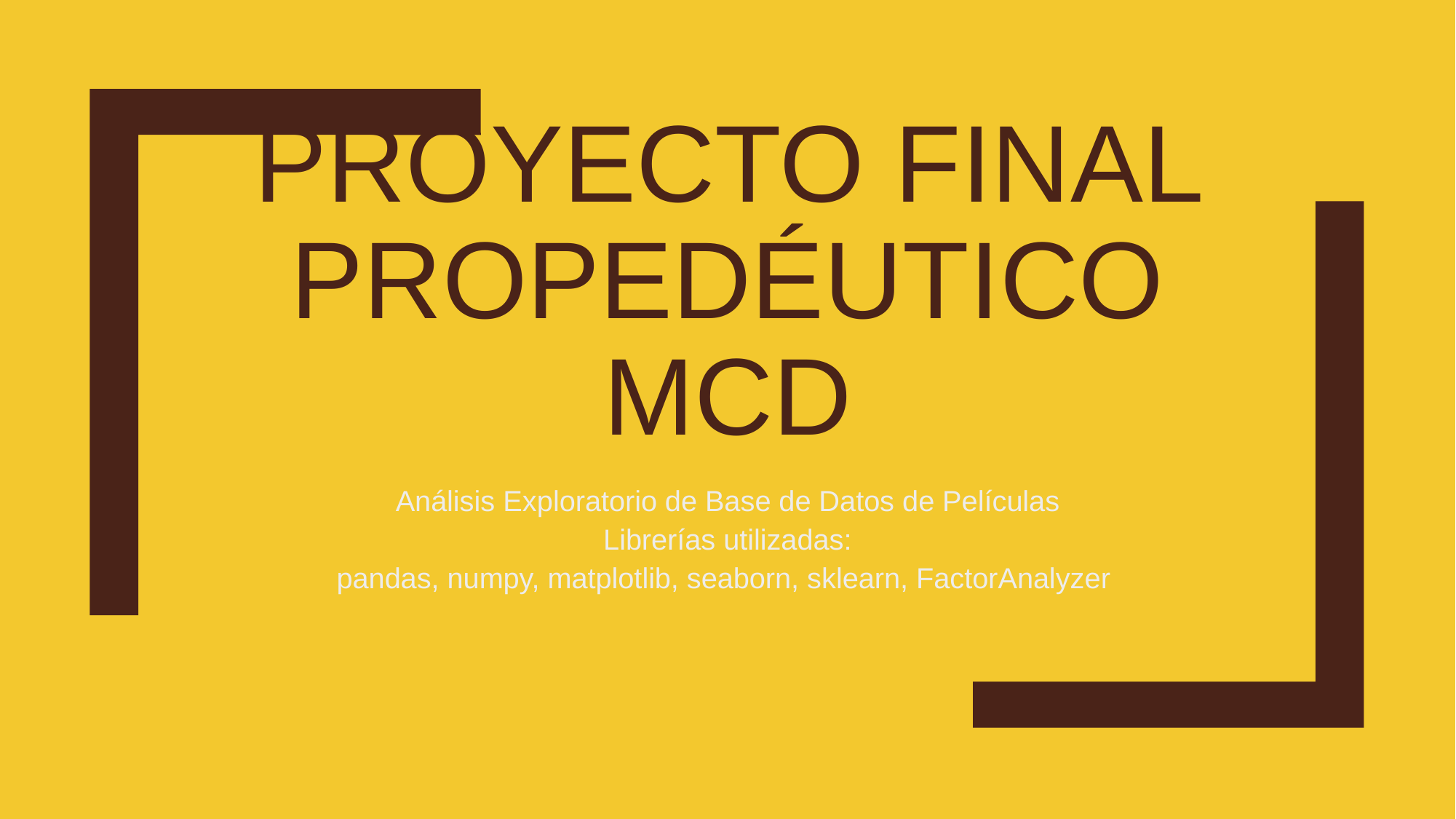

# proyecto final propedéutico MCD
Análisis Exploratorio de Base de Datos de Películas
Librerías utilizadas:
pandas, numpy, matplotlib, seaborn, sklearn, FactorAnalyzer